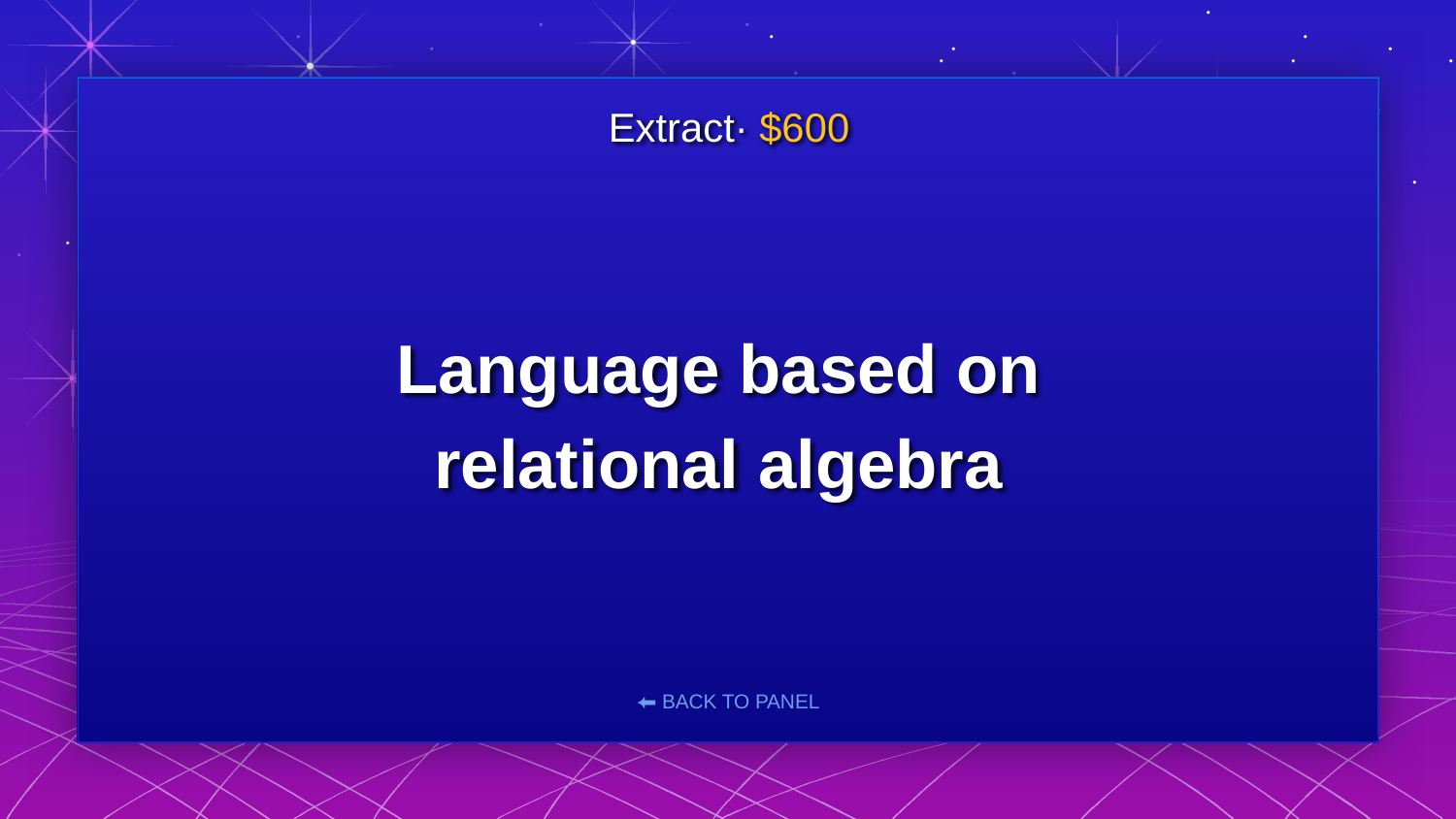

Extract· $600
# Language based on relational algebra